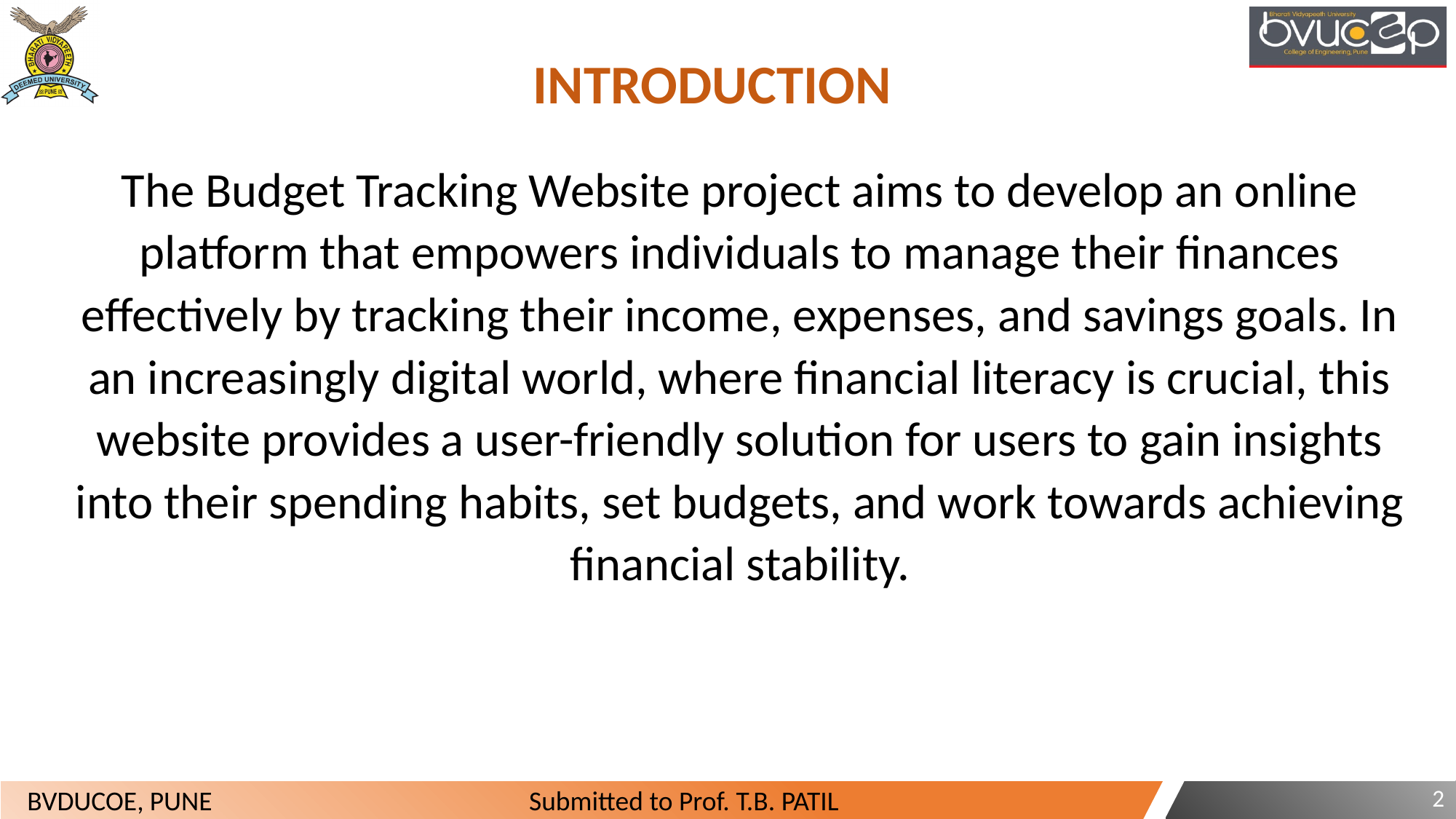

INTRODUCTION
The Budget Tracking Website project aims to develop an online platform that empowers individuals to manage their finances effectively by tracking their income, expenses, and savings goals. In an increasingly digital world, where financial literacy is crucial, this website provides a user-friendly solution for users to gain insights into their spending habits, set budgets, and work towards achieving financial stability.
2